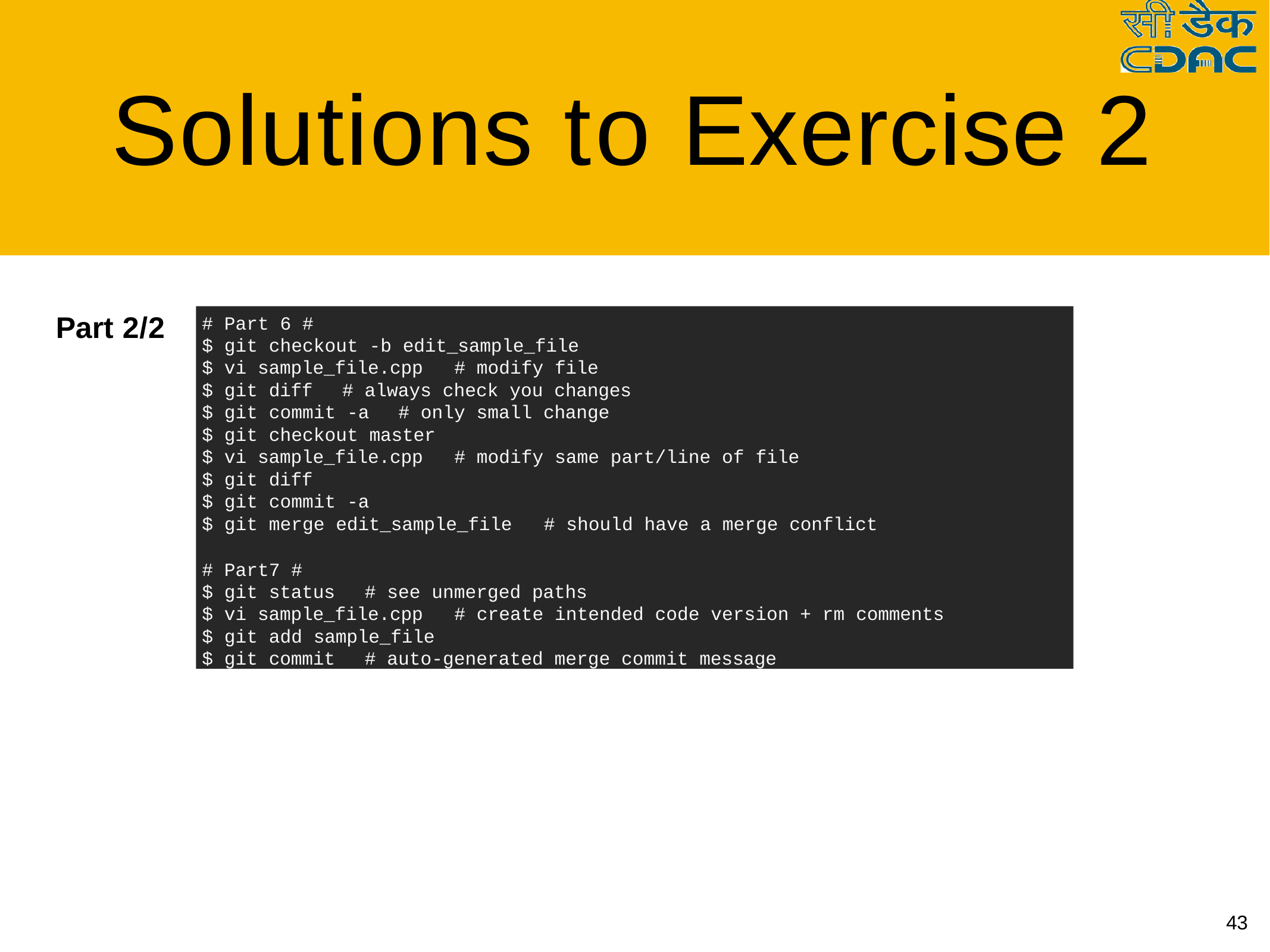

# Solutions to Exercise 2
# Part 6 #
$ git checkout -b edit_sample_file
$ vi sample_file.cpp	# modify file
$ git diff	# always check you changes
$ git commit -a	# only small change
$ git checkout master
$ vi sample_file.cpp	# modify same part/line of file
$ git diff
$ git commit -a
$ git merge edit_sample_file	# should have a merge conflict

# Part7 #
$ git status	# see unmerged paths
$ vi sample_file.cpp	# create intended code version + rm comments
$ git add sample_file
$ git commit	# auto-generated merge commit message
Part 2/2
43